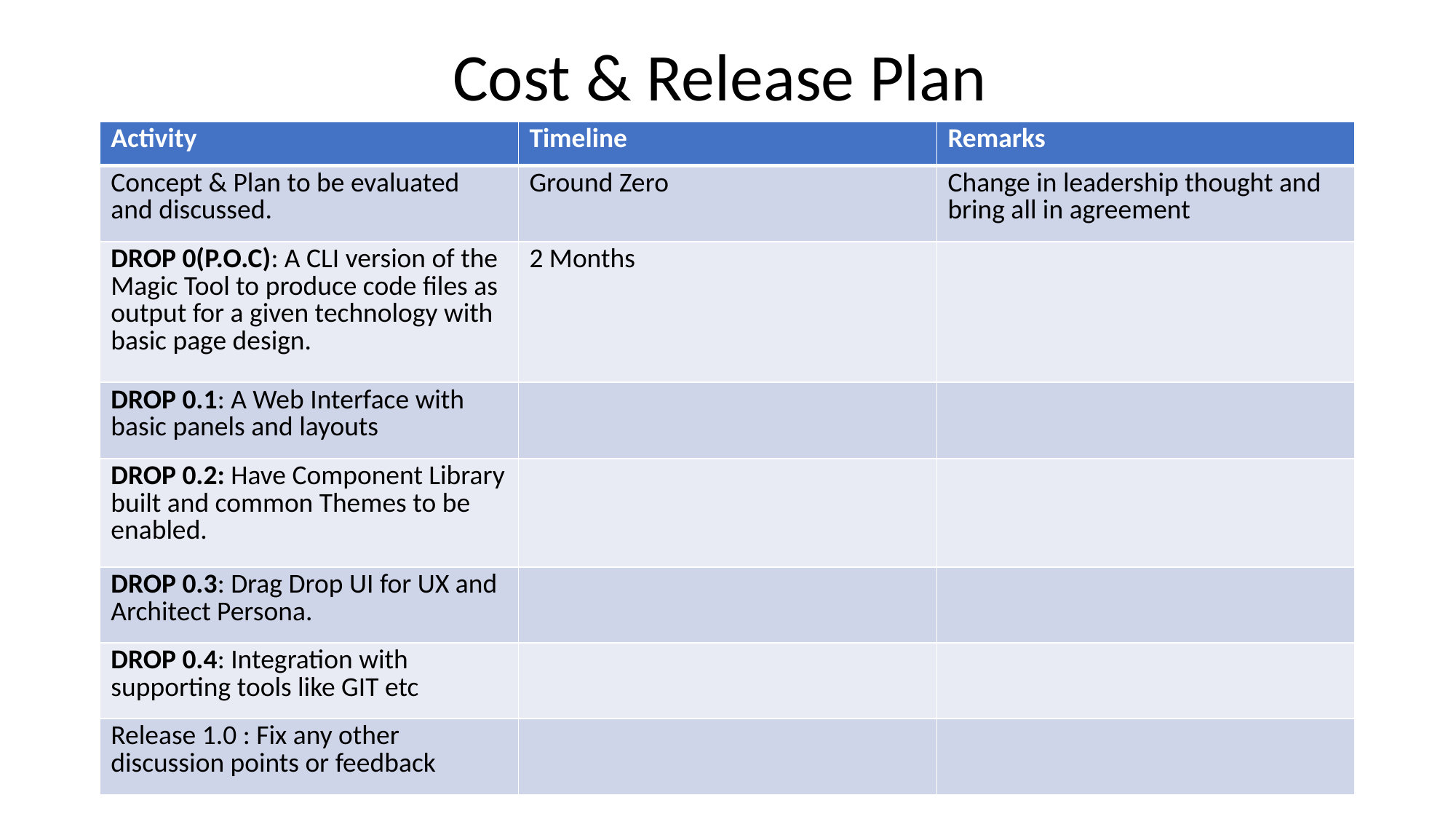

# Cost & Release Plan
| Activity | Timeline | Remarks |
| --- | --- | --- |
| Concept & Plan to be evaluated and discussed. | Ground Zero | Change in leadership thought and bring all in agreement |
| DROP 0(P.O.C): A CLI version of the Magic Tool to produce code files as output for a given technology with basic page design. | 2 Months |  |
| DROP 0.1: A Web Interface with basic panels and layouts |  |  |
| DROP 0.2: Have Component Library built and common Themes to be enabled. |  |  |
| DROP 0.3: Drag Drop UI for UX and Architect Persona. |  |  |
| DROP 0.4: Integration with supporting tools like GIT etc |  |  |
| Release 1.0 : Fix any other discussion points or feedback |  |  |